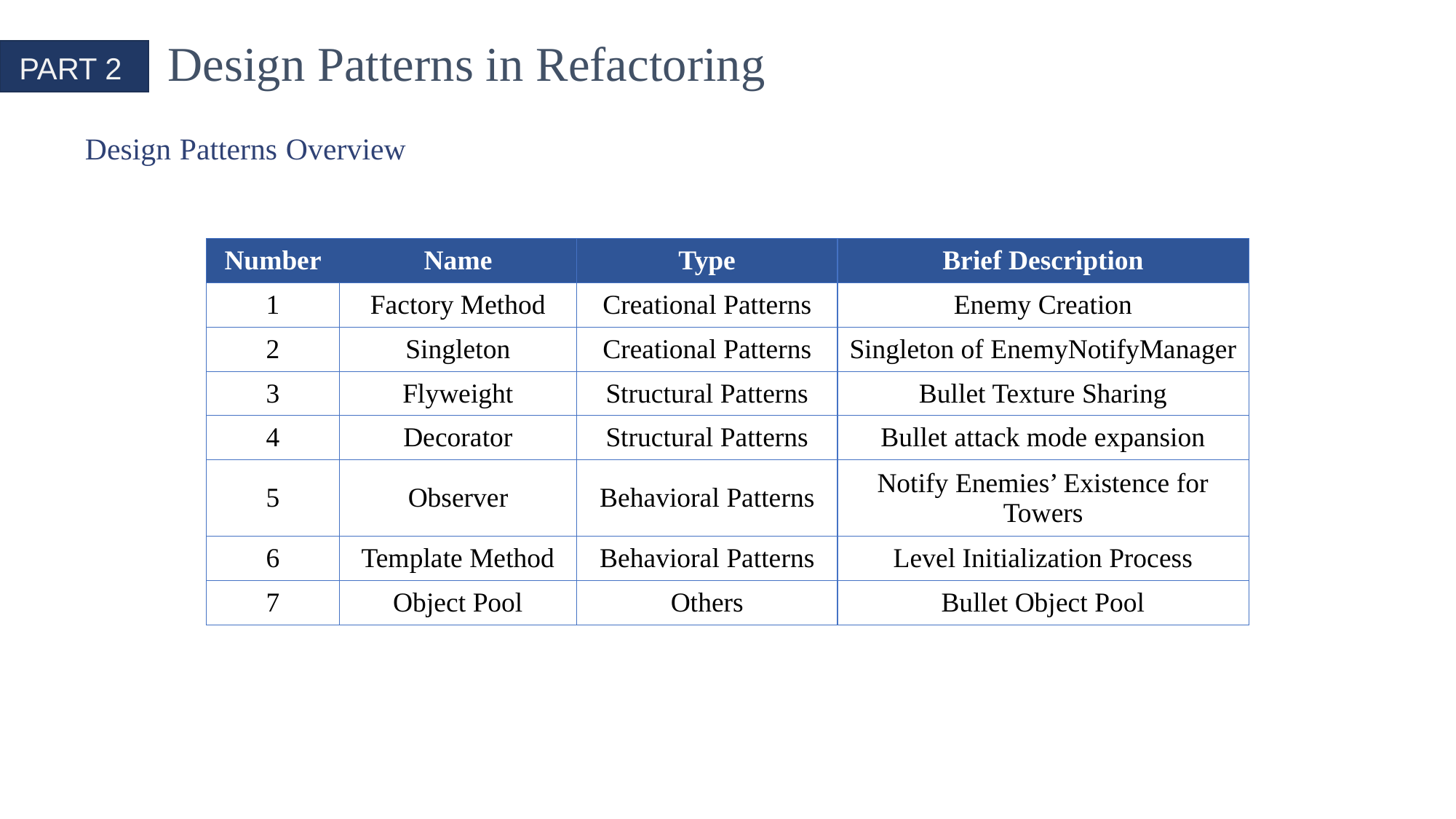

Design Patterns in Refactoring

PART 2
Design Patterns Overview
| Number | Name | Type | Brief Description |
| --- | --- | --- | --- |
| 1 | Factory Method | Creational Patterns | Enemy Creation |
| 2 | Singleton | Creational Patterns | Singleton of EnemyNotifyManager |
| 3 | Flyweight | Structural Patterns | Bullet Texture Sharing |
| 4 | Decorator | Structural Patterns | Bullet attack mode expansion |
| 5 | Observer | Behavioral Patterns | Notify Enemies’ Existence for Towers |
| 6 | Template Method | Behavioral Patterns | Level Initialization Process |
| 7 | Object Pool | Others | Bullet Object Pool |